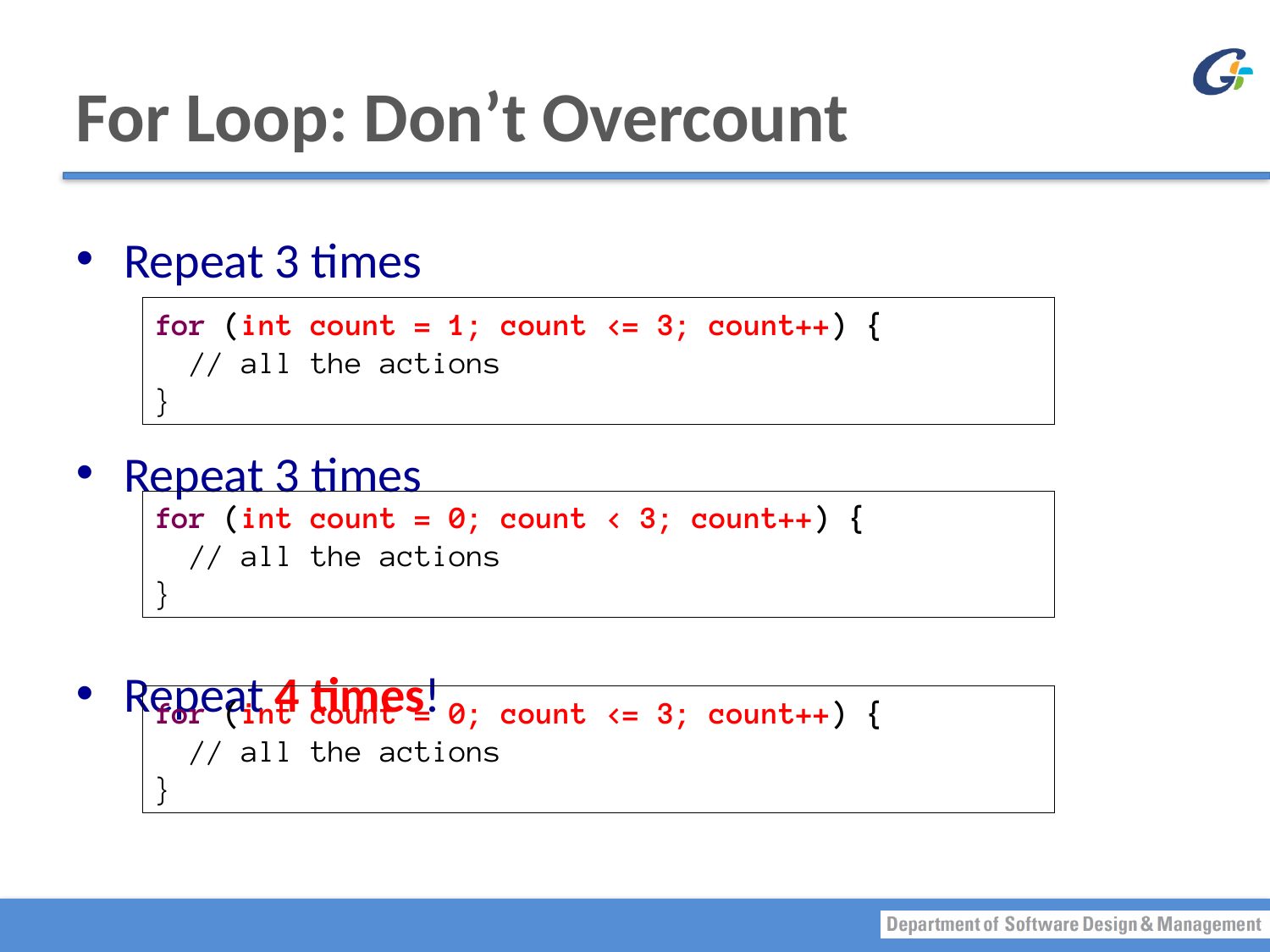

# For Loop: Don’t Overcount
Repeat 3 times

Repeat 3 times

Repeat 4 times!
for (int count = 1; count <= 3; count++) {
  // all the actions
}
for (int count = 0; count < 3; count++) {
  // all the actions
}
for (int count = 0; count <= 3; count++) {
  // all the actions
}